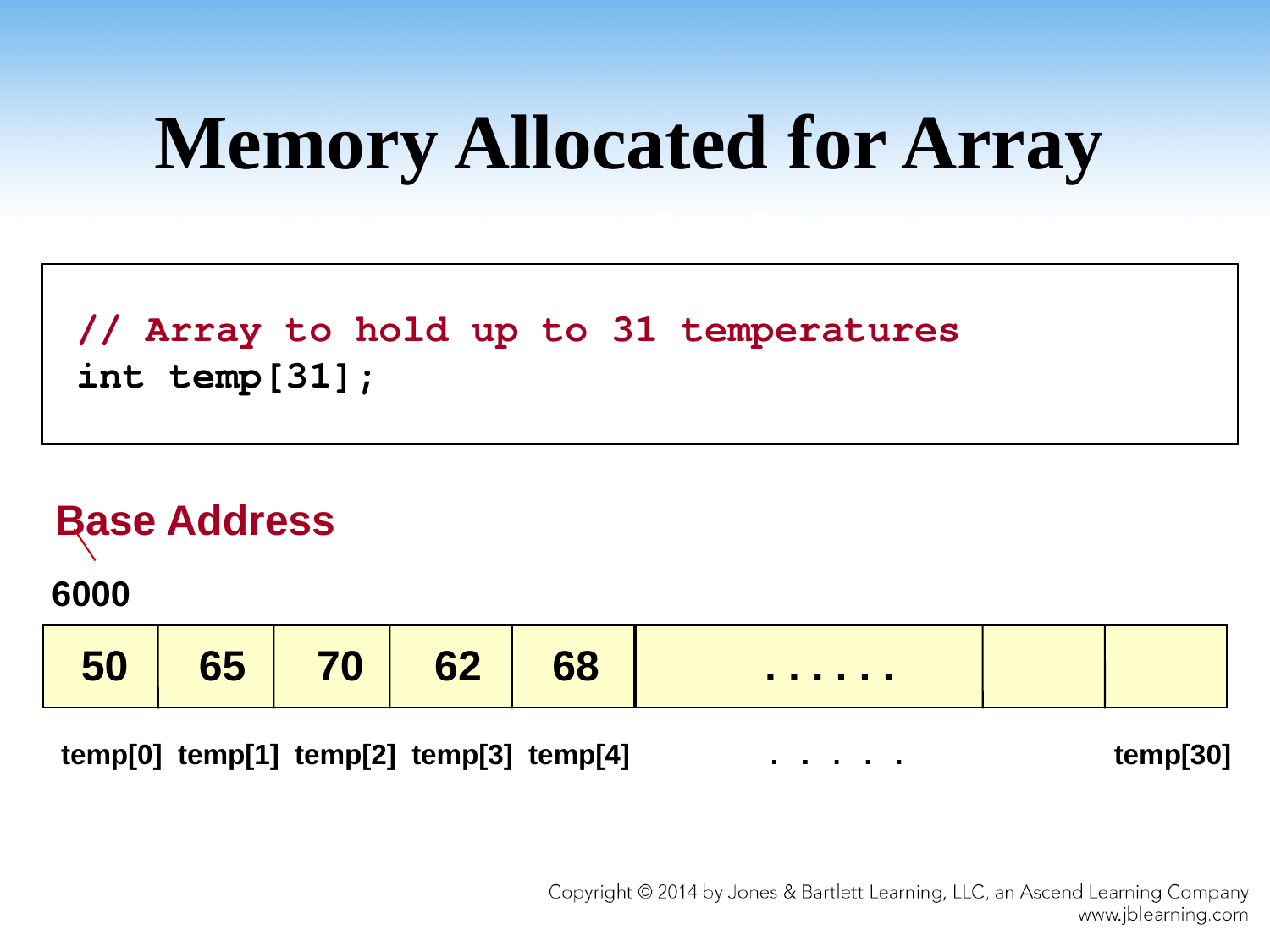

# Memory Allocated for Array

// Array to hold up to 31 temperatures
int temp[31];
Base Address

 6000

temp[0]  temp[1]  temp[2]  temp[3]  temp[4]                  .   .   .   .   .                           temp[30]

50      65      70      62      68              . . . . . .